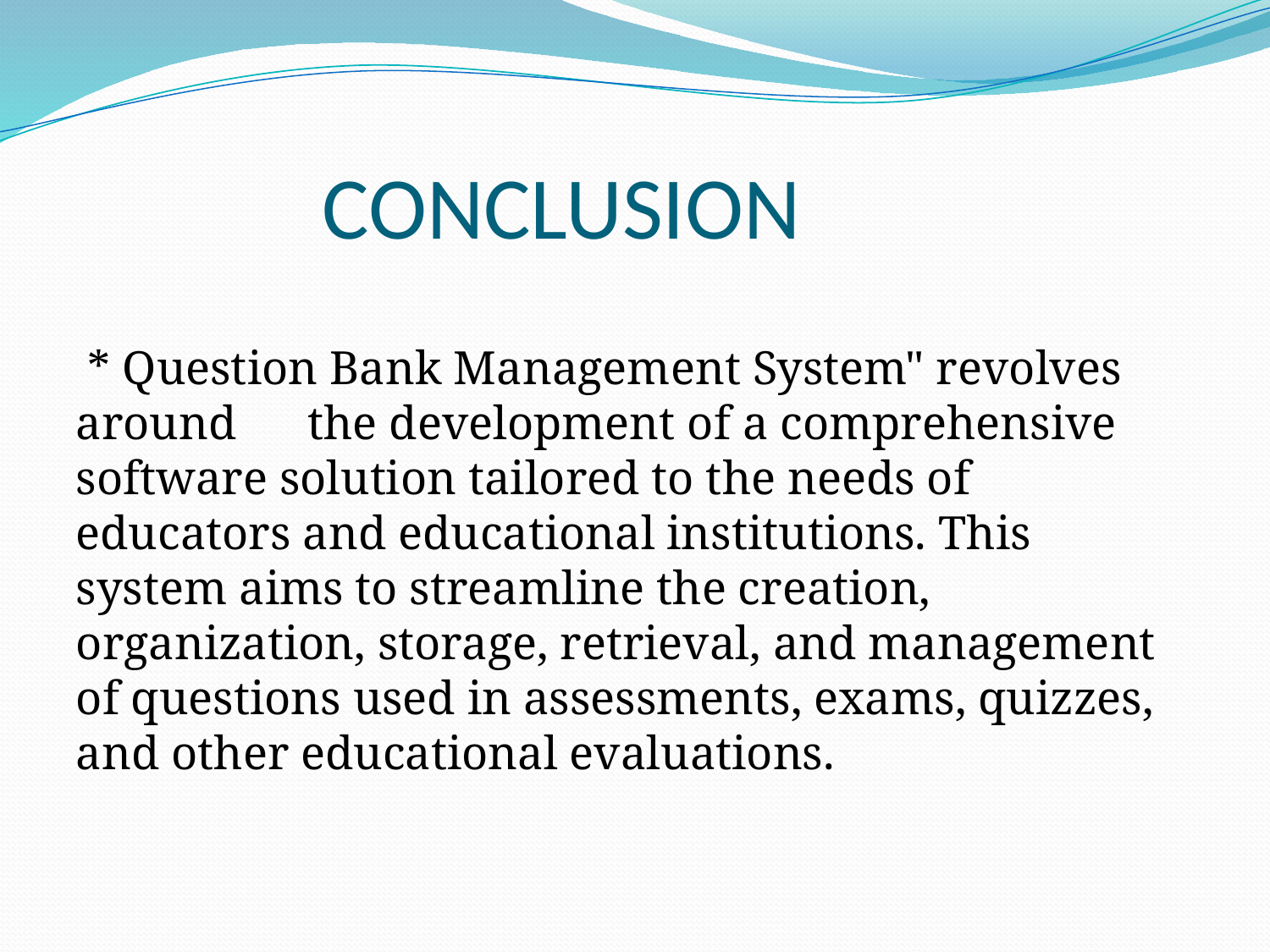

# CONCLUSION

 * Question Bank Management System" revolves around      the development of a comprehensive software solution tailored to the needs of educators and educational institutions. This system aims to streamline the creation, organization, storage, retrieval, and management of questions used in assessments, exams, quizzes, and other educational evaluations.